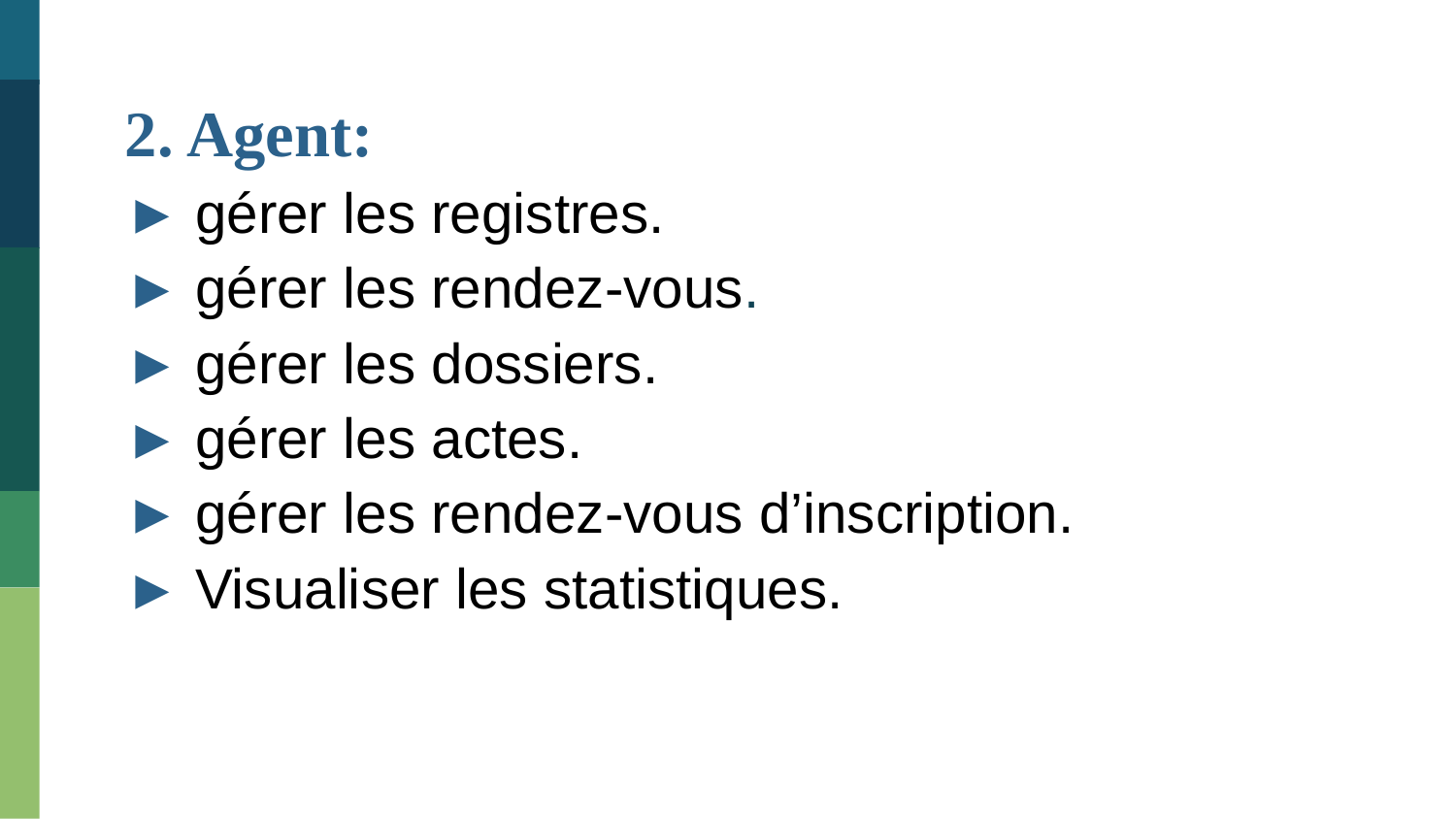

2. Agent:
► gérer les registres.
► gérer les rendez-vous.
► gérer les dossiers.
► gérer les actes.
► gérer les rendez-vous d’inscription.
► Visualiser les statistiques.